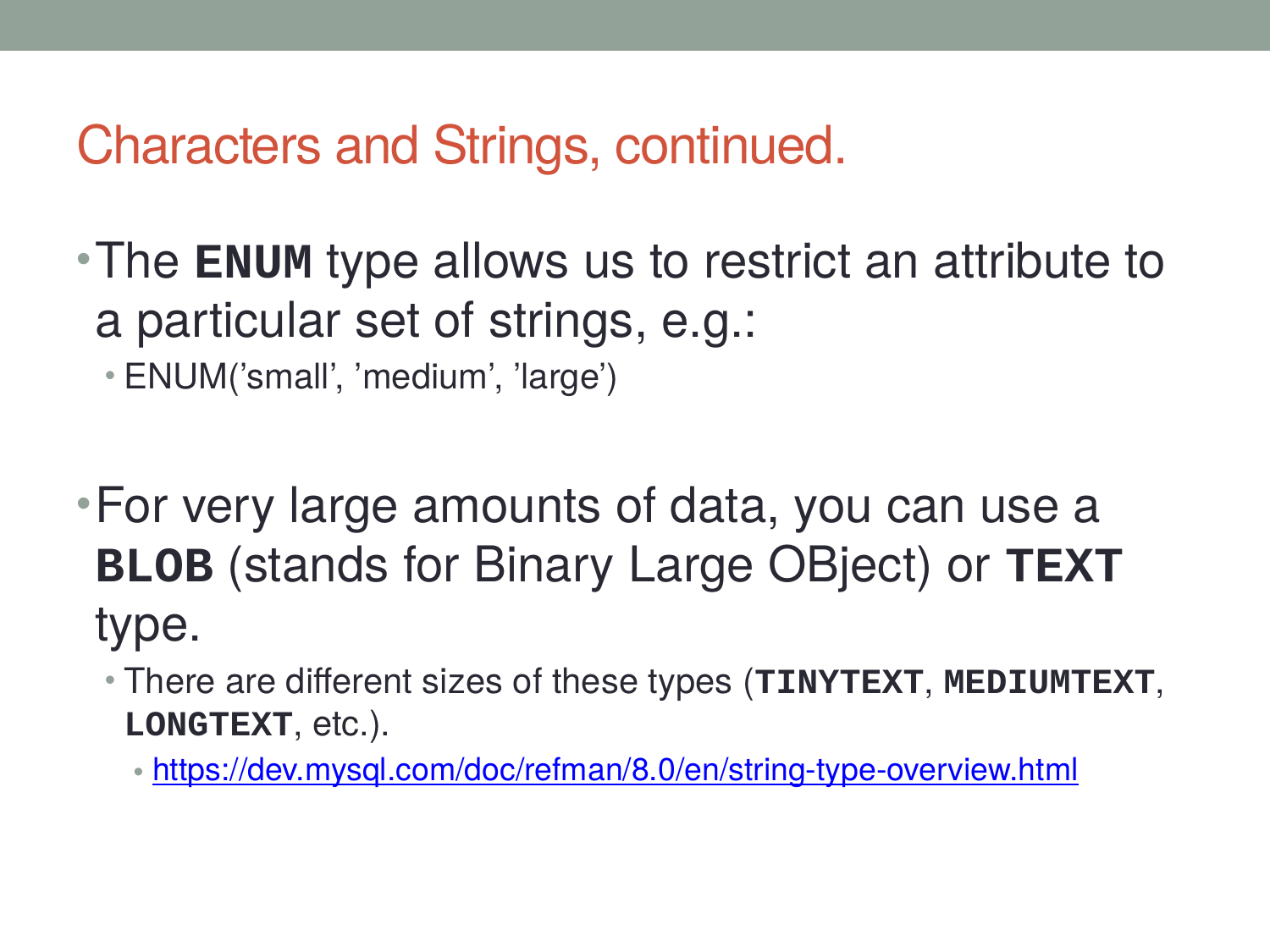

# Characters and Strings, continued.
The ENUM type allows us to restrict an attribute to a particular set of strings, e.g.:
ENUM(’small’, ’medium’, ’large’)

For very large amounts of data, you can use a BLOB (stands for Binary Large OBject) or TEXT type.
There are different sizes of these types (TINYTEXT, MEDIUMTEXT, LONGTEXT, etc.).
https://dev.mysql.com/doc/refman/8.0/en/string-type-overview.html